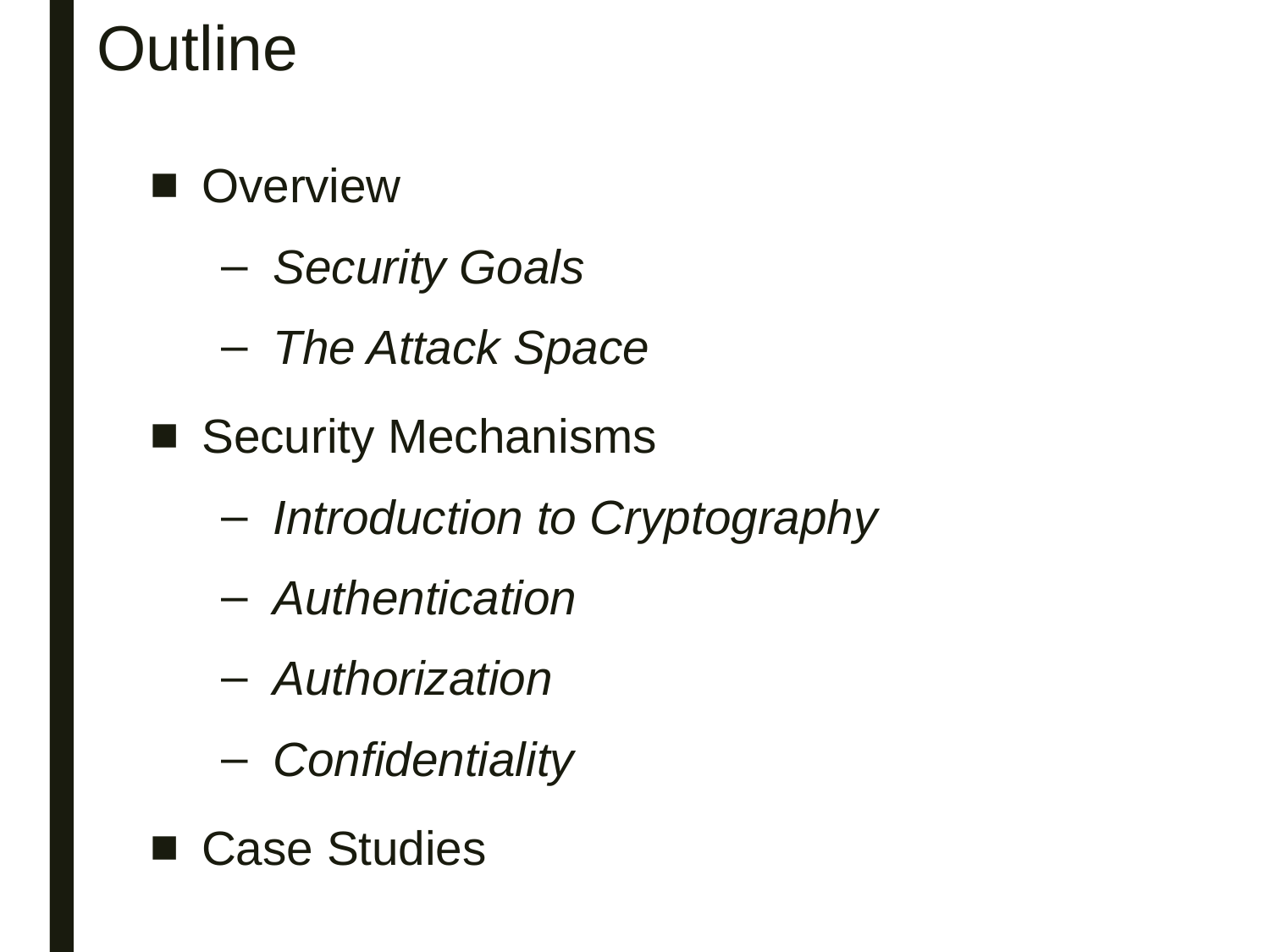

# Outline
Overview
Security Goals
The Attack Space
Security Mechanisms
Introduction to Cryptography
Authentication
Authorization
Confidentiality
Case Studies